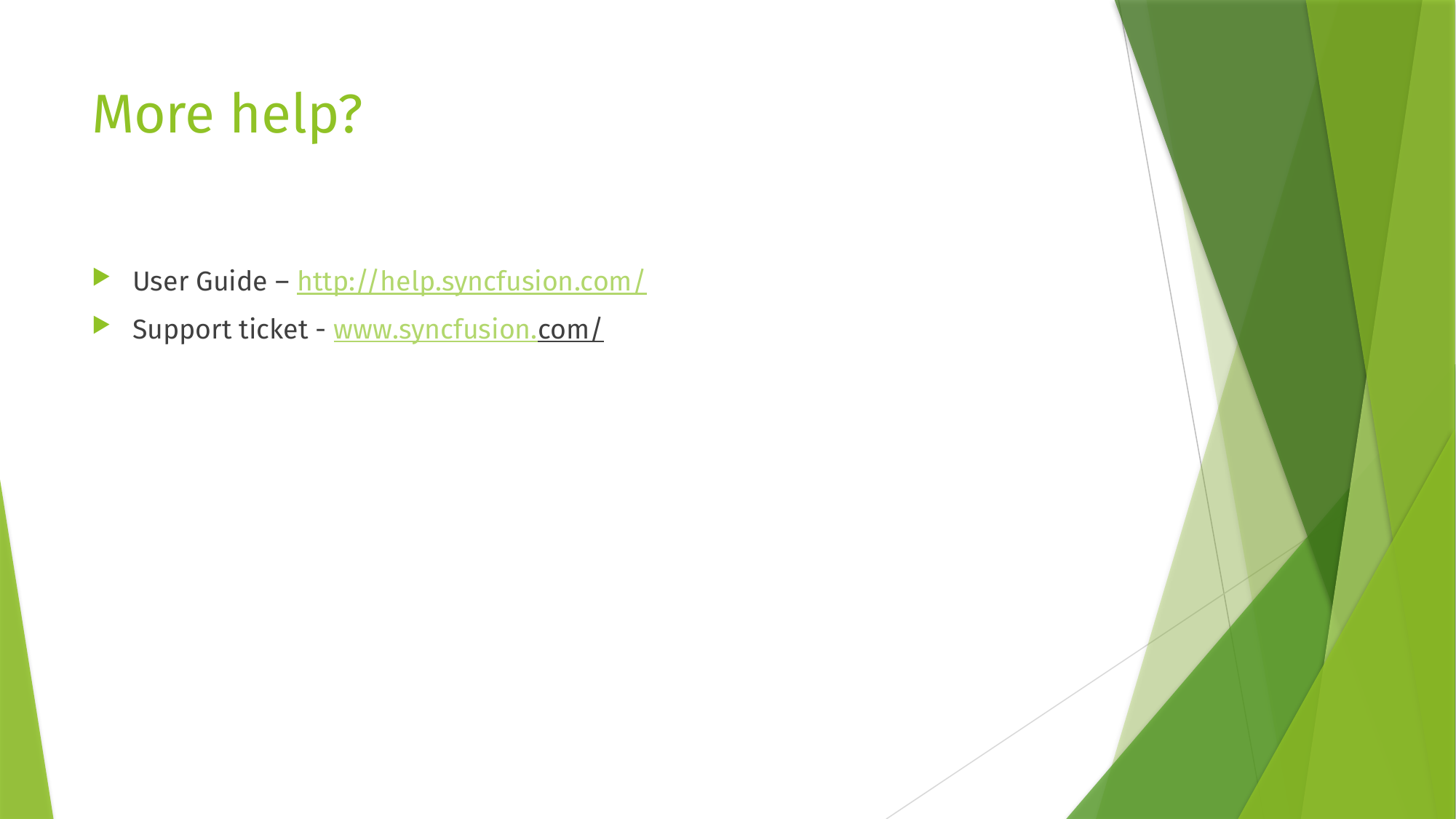

# More help?
User Guide – http://help.syncfusion.com/
Support ticket - www.syncfusion.com/